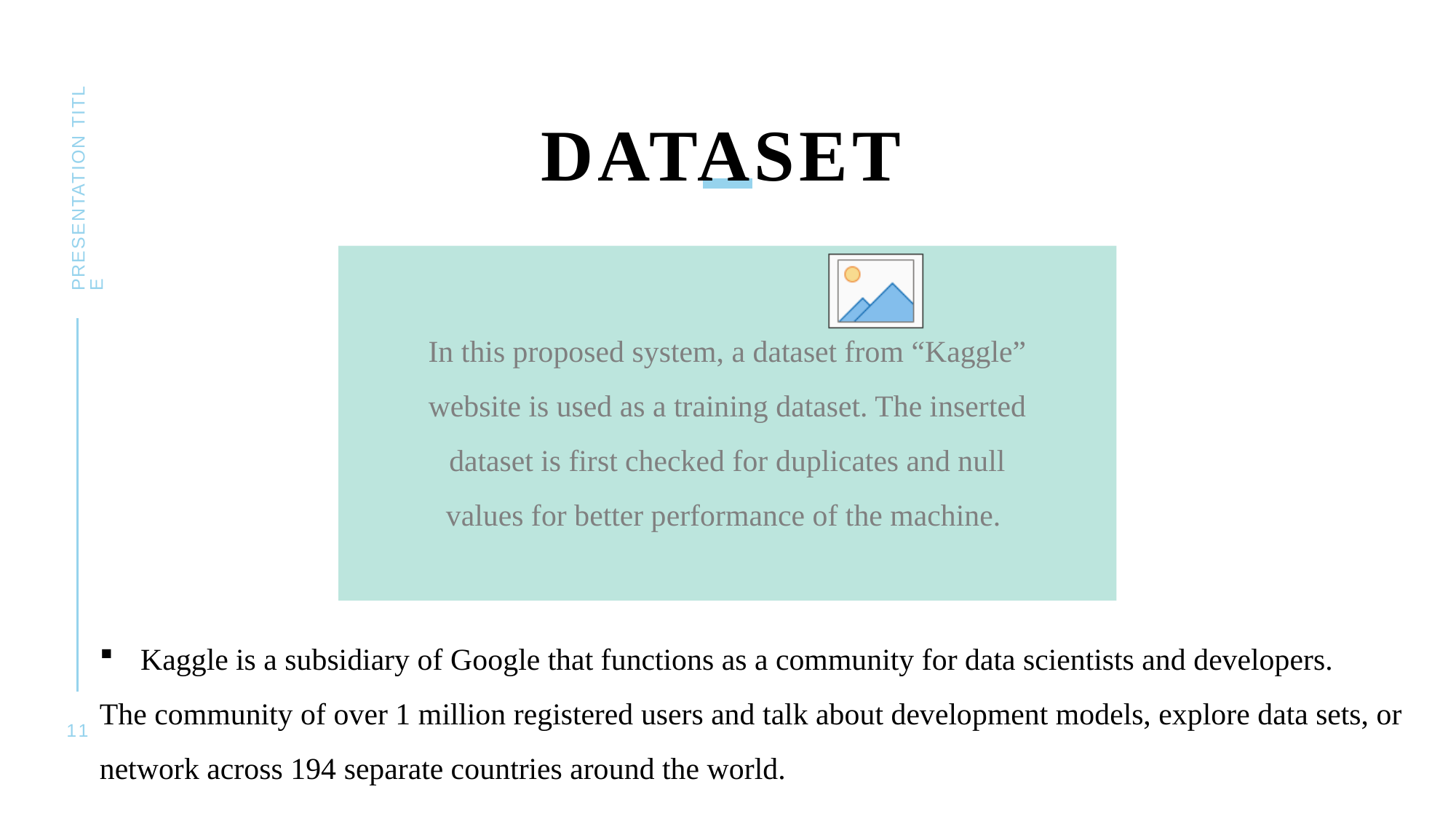

# Dataset
presentation title
In this proposed system, a dataset from “Kaggle” website is used as a training dataset. The inserted dataset is first checked for duplicates and null values for better performance of the machine.
Kaggle is a subsidiary of Google that functions as a community for data scientists and developers.
The community of over 1 million registered users and talk about development models, explore data sets, or network across 194 separate countries around the world.
11